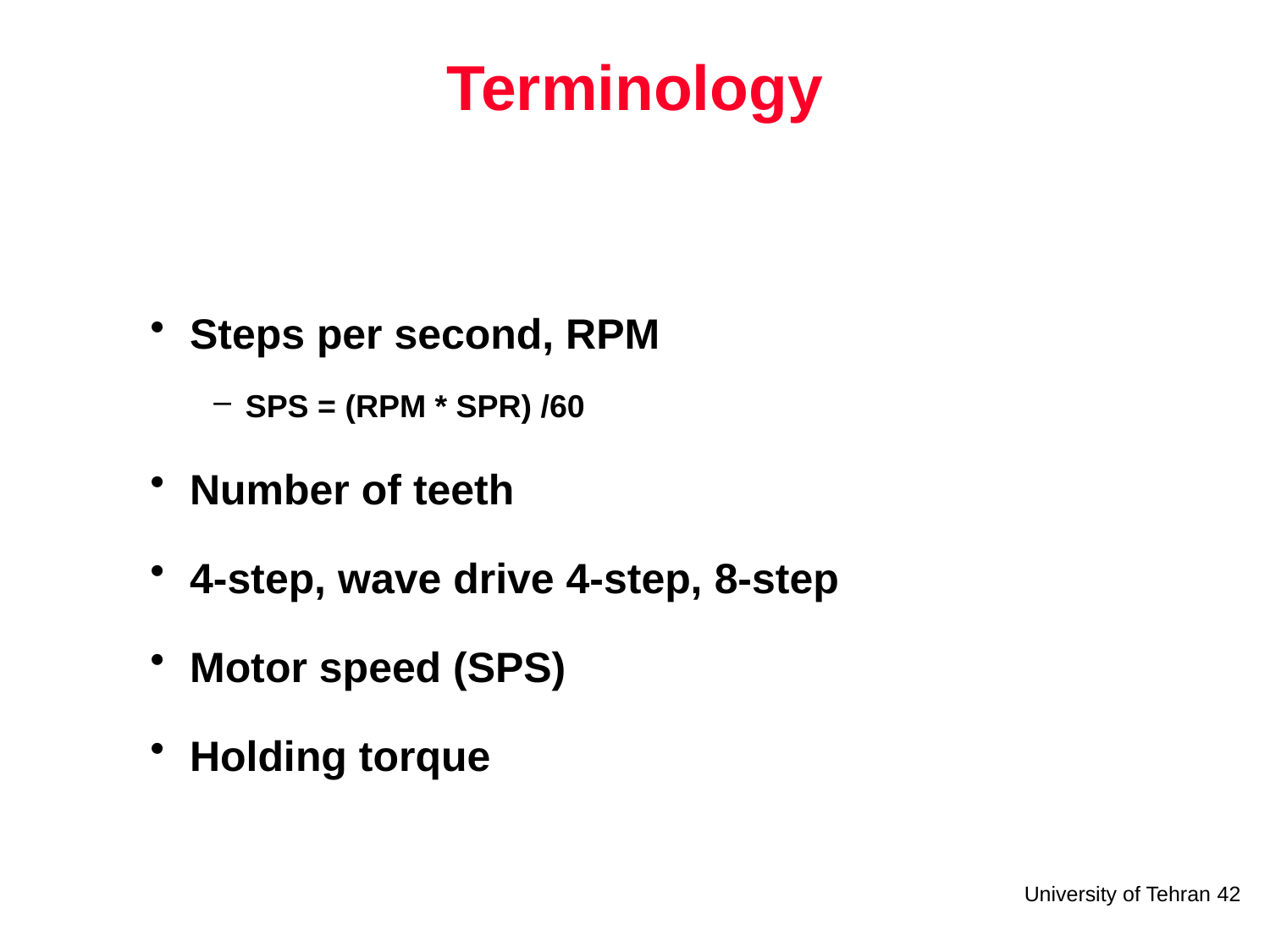

# Terminology
Steps per second, RPM
SPS = (RPM * SPR) /60
Number of teeth
4-step, wave drive 4-step, 8-step
Motor speed (SPS)
Holding torque